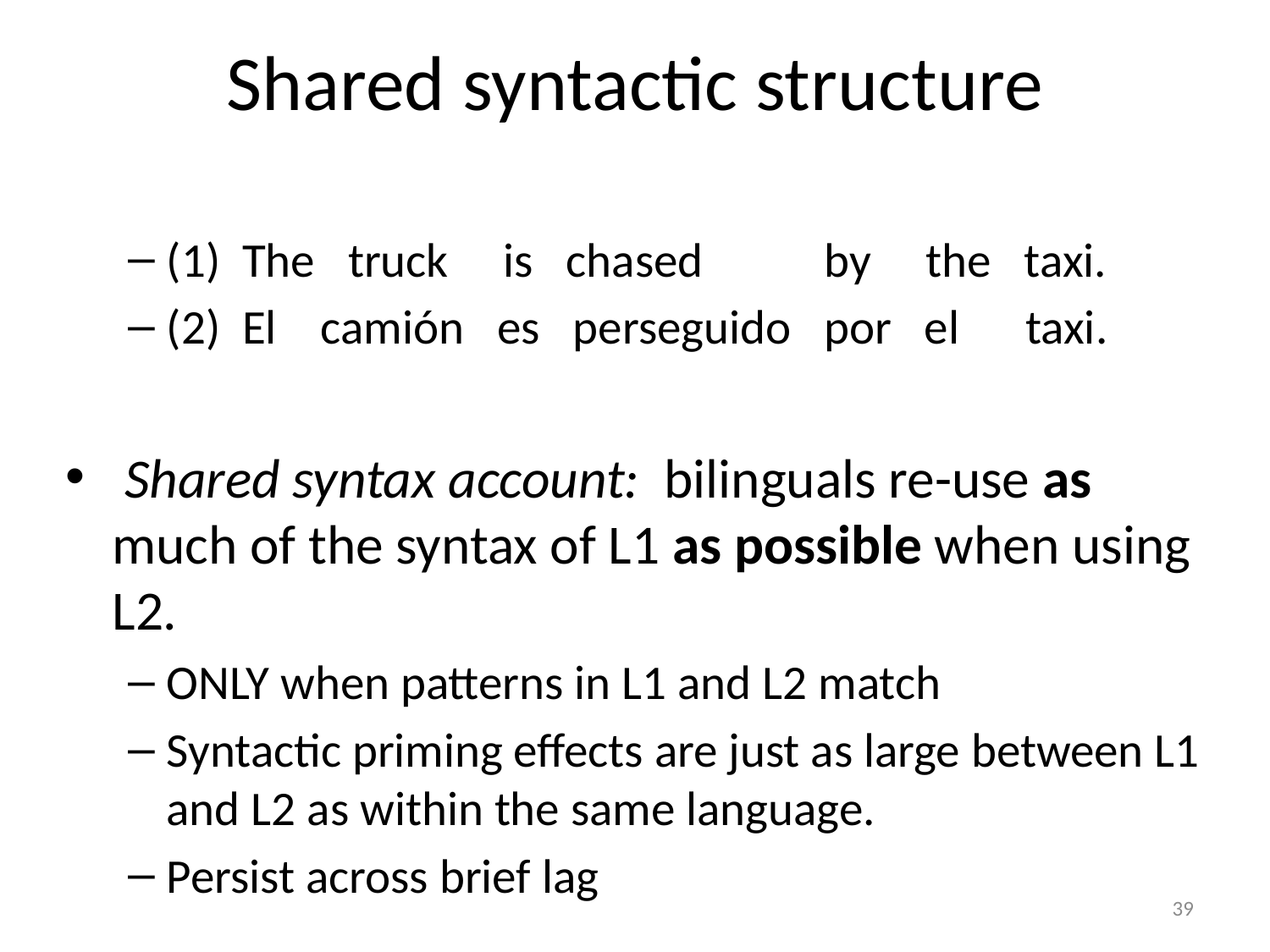

# Shared syntactic structure
(1)  The   truck     is   chased           by     the   taxi.
(2)  El    camión   es   perseguido   por   el      taxi.

 Shared syntax account:  bilinguals re-use as much of the syntax of L1 as possible when using L2.
ONLY when patterns in L1 and L2 match
Syntactic priming effects are just as large between L1 and L2 as within the same language.
Persist across brief lag

39